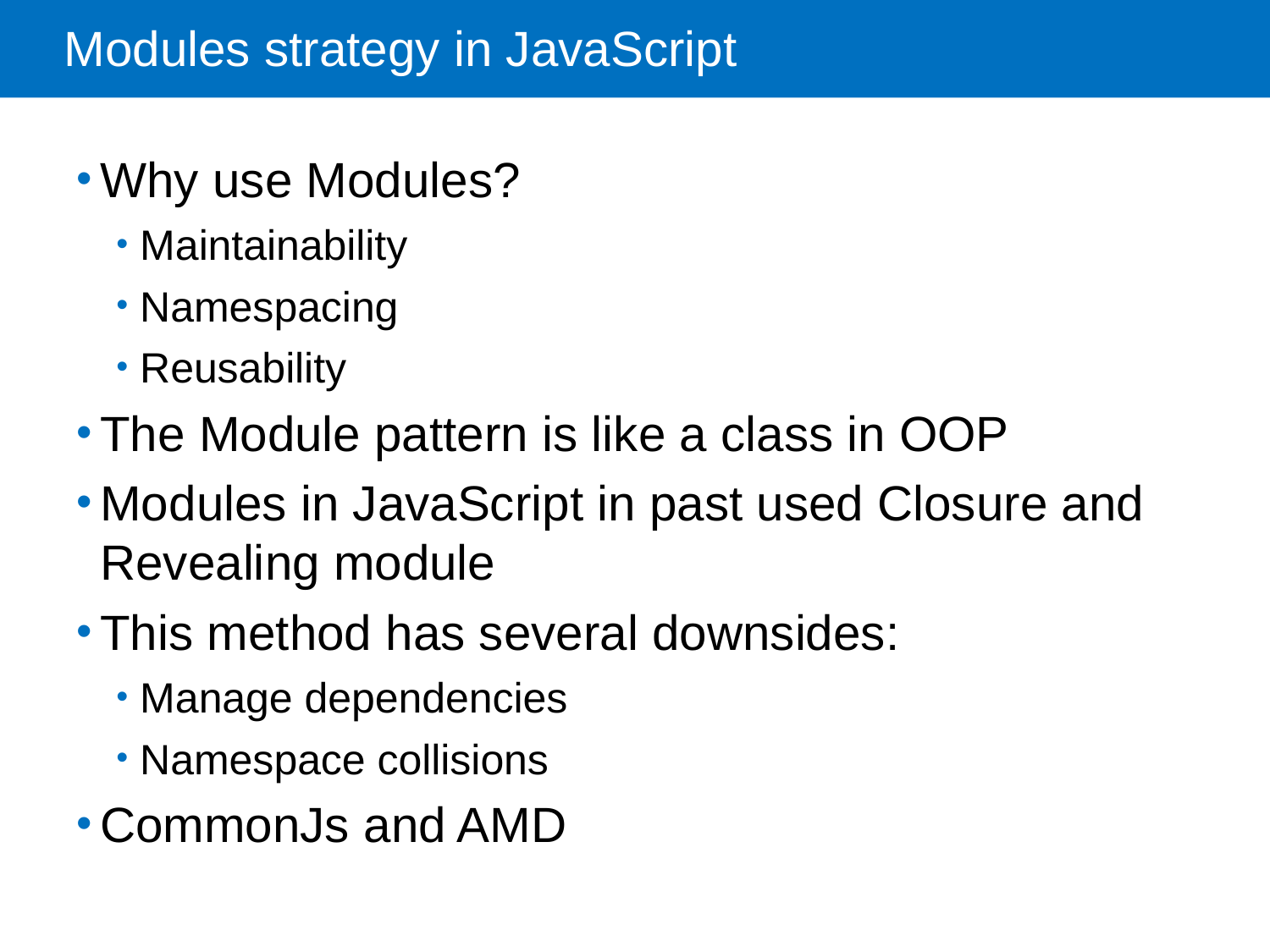

# Modules strategy in JavaScript
Why use Modules?
Maintainability
Namespacing
Reusability
The Module pattern is like a class in OOP
Modules in JavaScript in past used Closure and Revealing module
This method has several downsides:
Manage dependencies
Namespace collisions
CommonJs and AMD